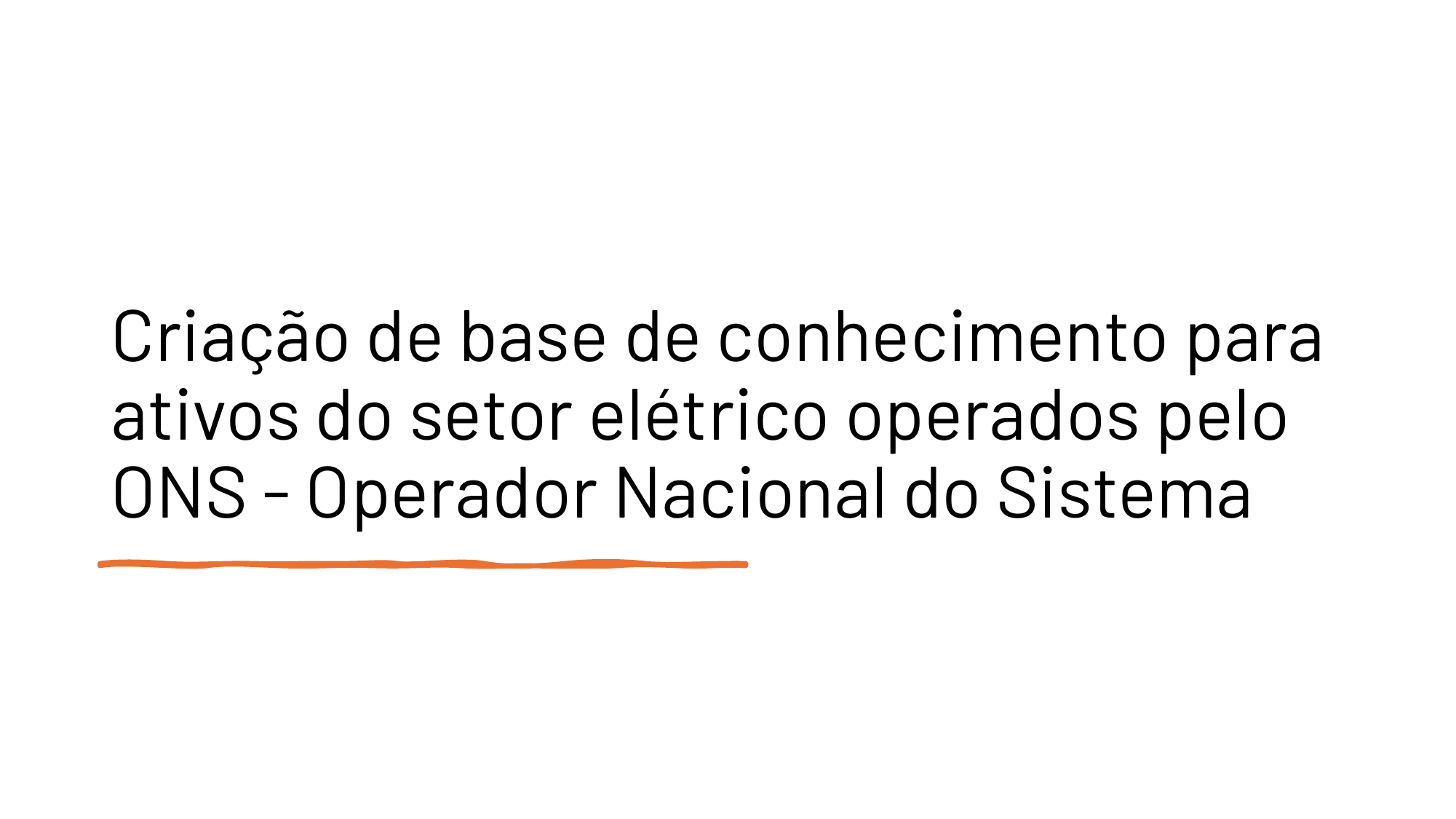

# Criação de base de conhecimento para ativos do setor elétrico operados pelo ONS - Operador Nacional do Sistema